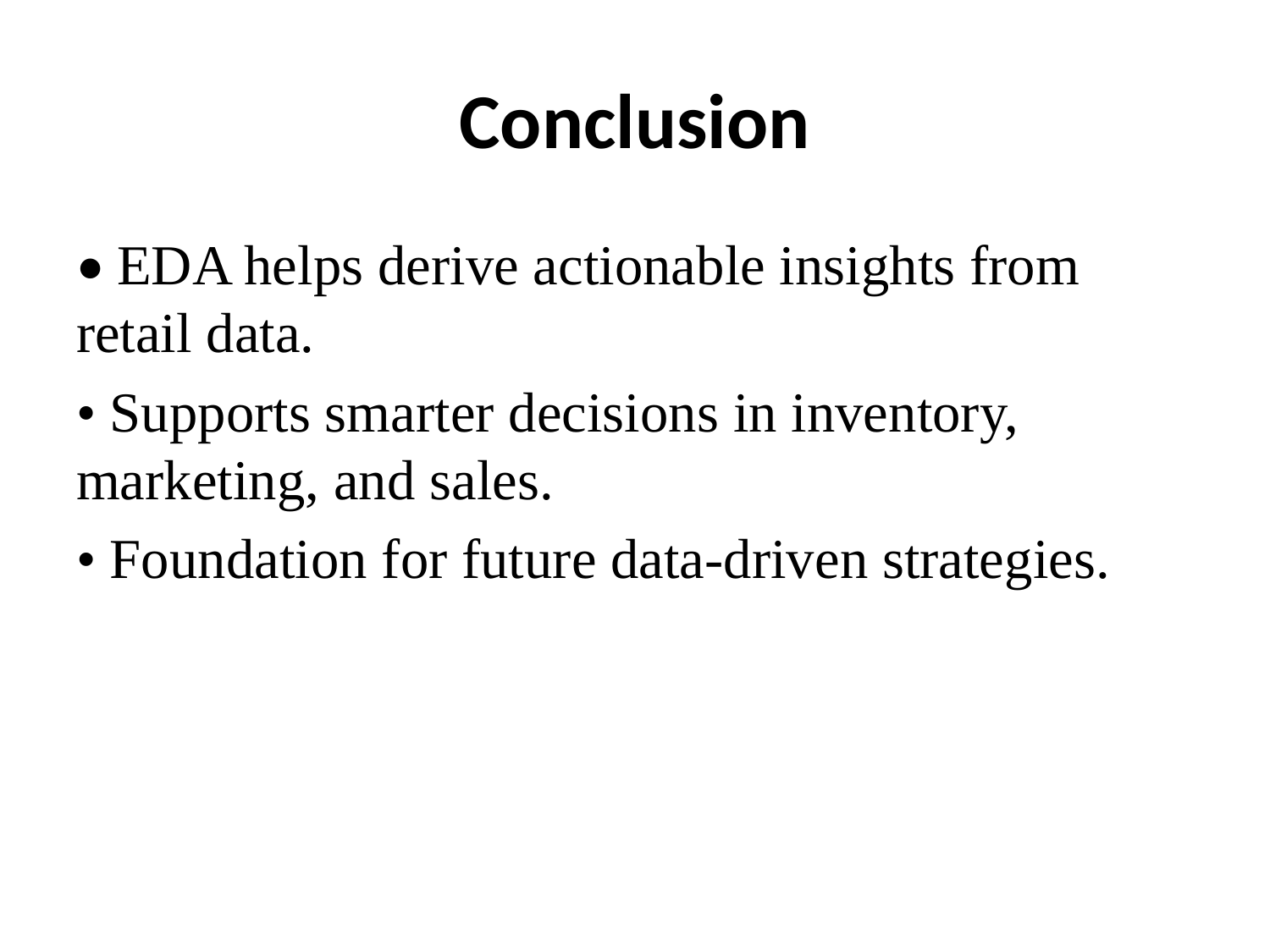

# Conclusion
• EDA helps derive actionable insights from retail data.
• Supports smarter decisions in inventory, marketing, and sales.
• Foundation for future data-driven strategies.